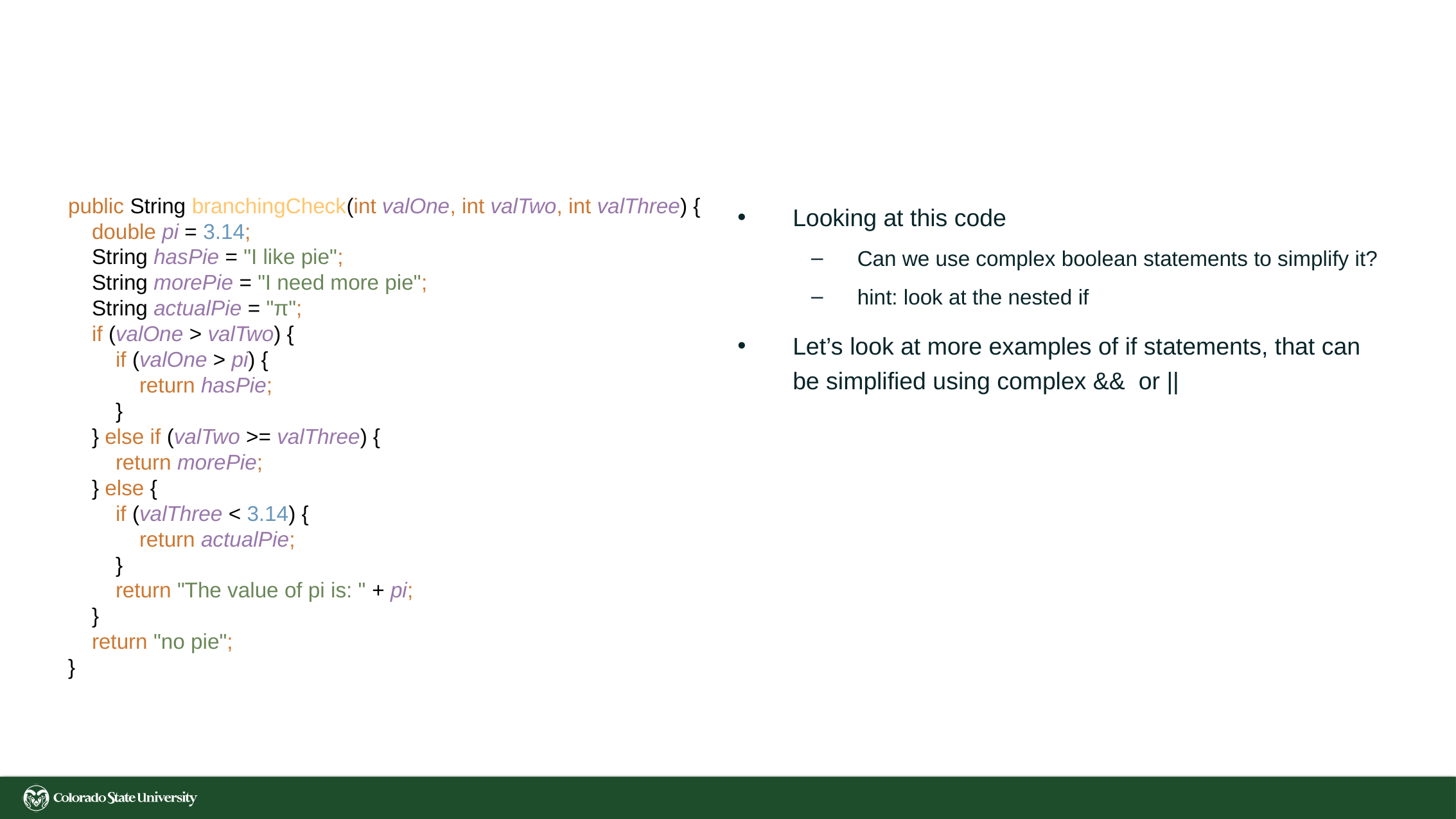

#
public String branchingCheck(int valOne, int valTwo, int valThree) {
    double pi = 3.14;
    String hasPie = "I like pie";
    String morePie = "I need more pie";
    String actualPie = "π";
    if (valOne > valTwo) {
        if (valOne > pi) {
            return hasPie;
        }
    } else if (valTwo >= valThree) {
        return morePie;
    } else {
        if (valThree < 3.14) {
            return actualPie;
        }
        return "The value of pi is: " + pi;
    }
    return "no pie";
}
Looking at this code
Can we use complex boolean statements to simplify it?
hint: look at the nested if
Let’s look at more examples of if statements, that can be simplified using complex &&  or ||